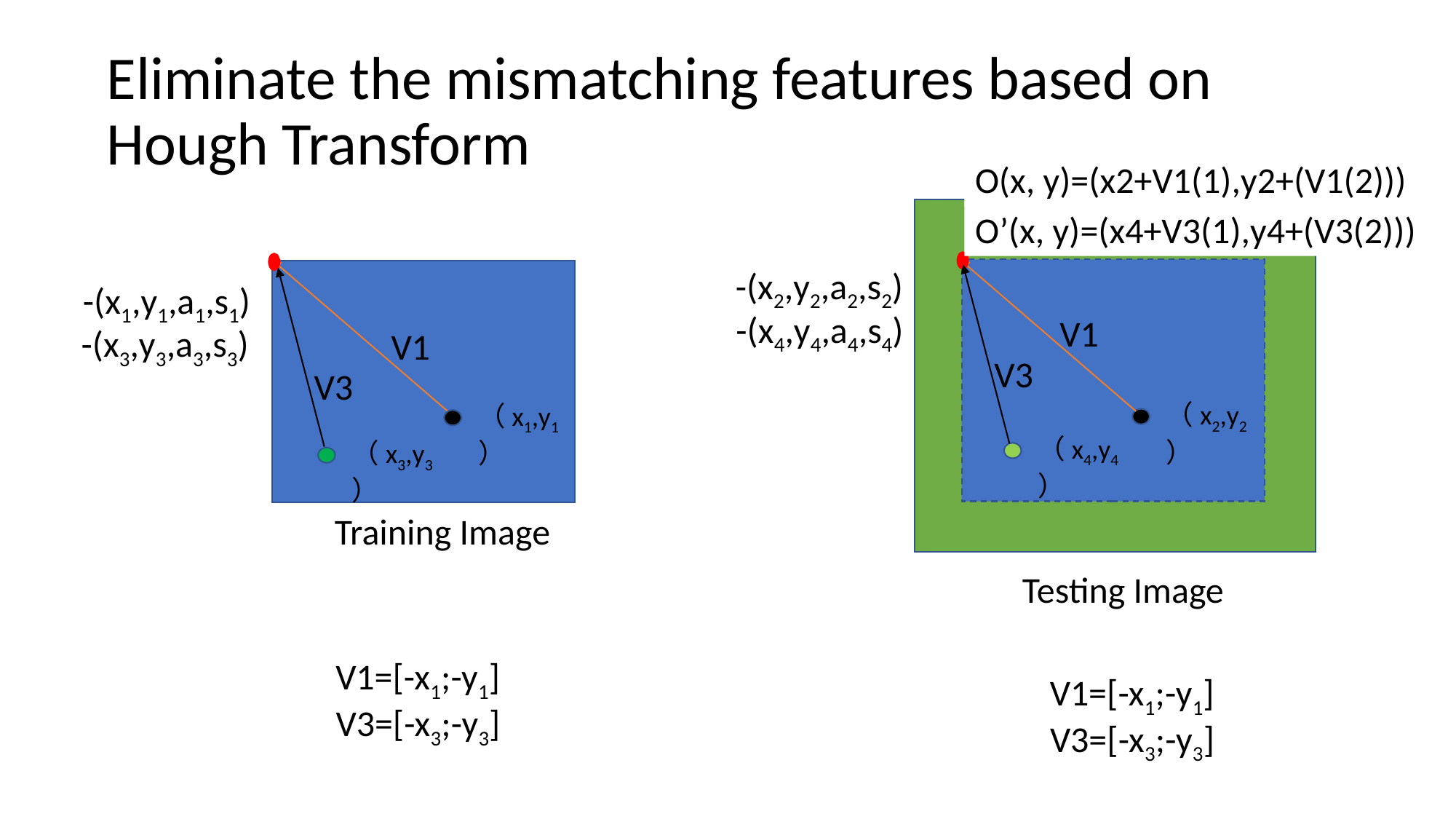

# Eliminate the mismatching features based on Hough Transform
O(x, y)=(x2+V1(1),y2+(V1(2)))

O’(x, y)=(x4+V3(1),y4+(V3(2)))

-(x2,y2,a2,s2)

-(x1,y1,a1,s1)
-(x4,y4,a4,s4)
V1
-(x3,y3,a3,s3)
V1
V3
V3
（x2,y2）

（x1,y1）

（x4,y4）

（x3,y3）

Training Image
Testing Image
V1=[-x1;-y1]
V1=[-x1;-y1]
V3=[-x3;-y3]
V3=[-x3;-y3]